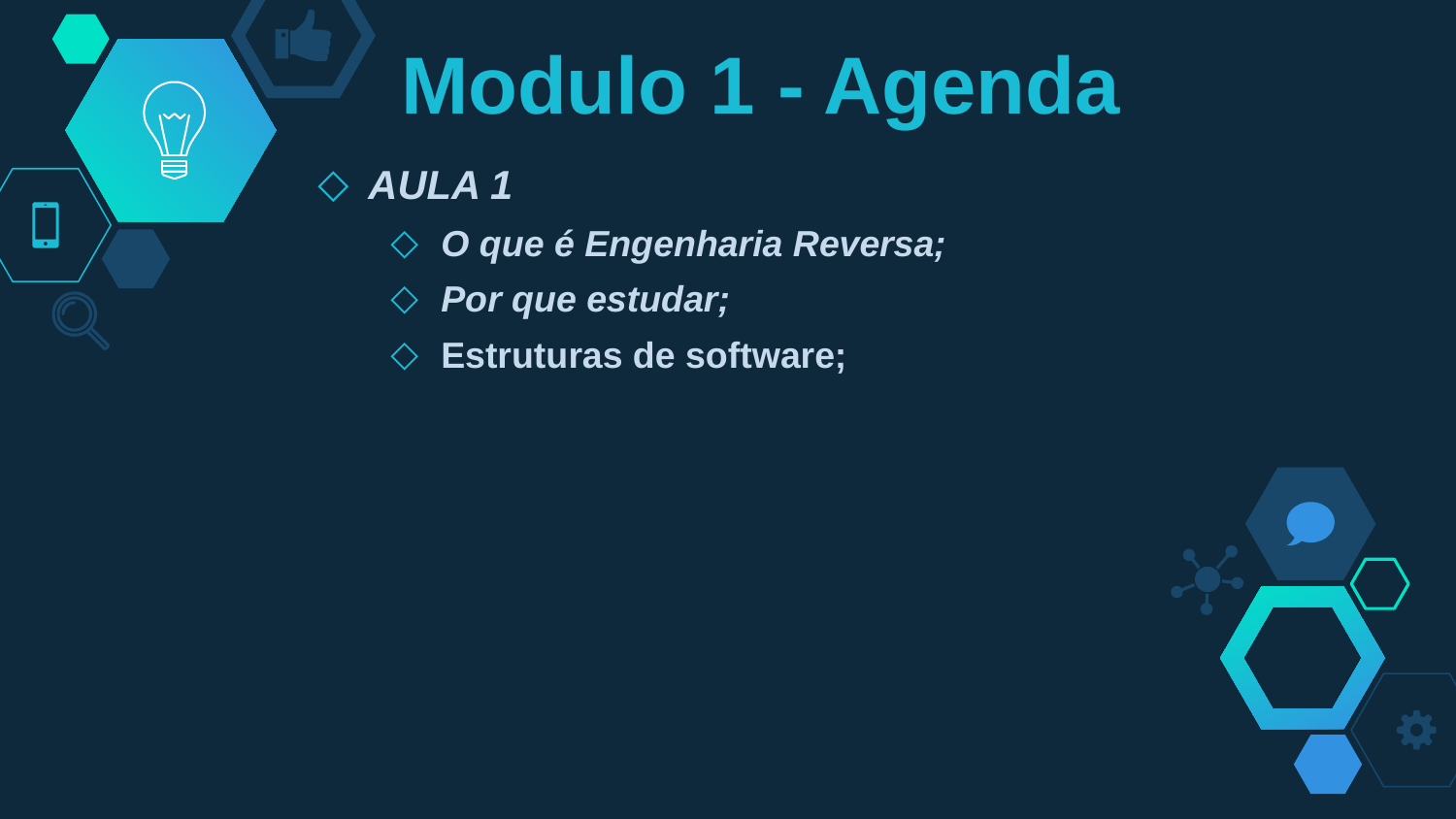

# Modulo 1 - Agenda
AULA 1
O que é Engenharia Reversa;
Por que estudar;
Estruturas de software;